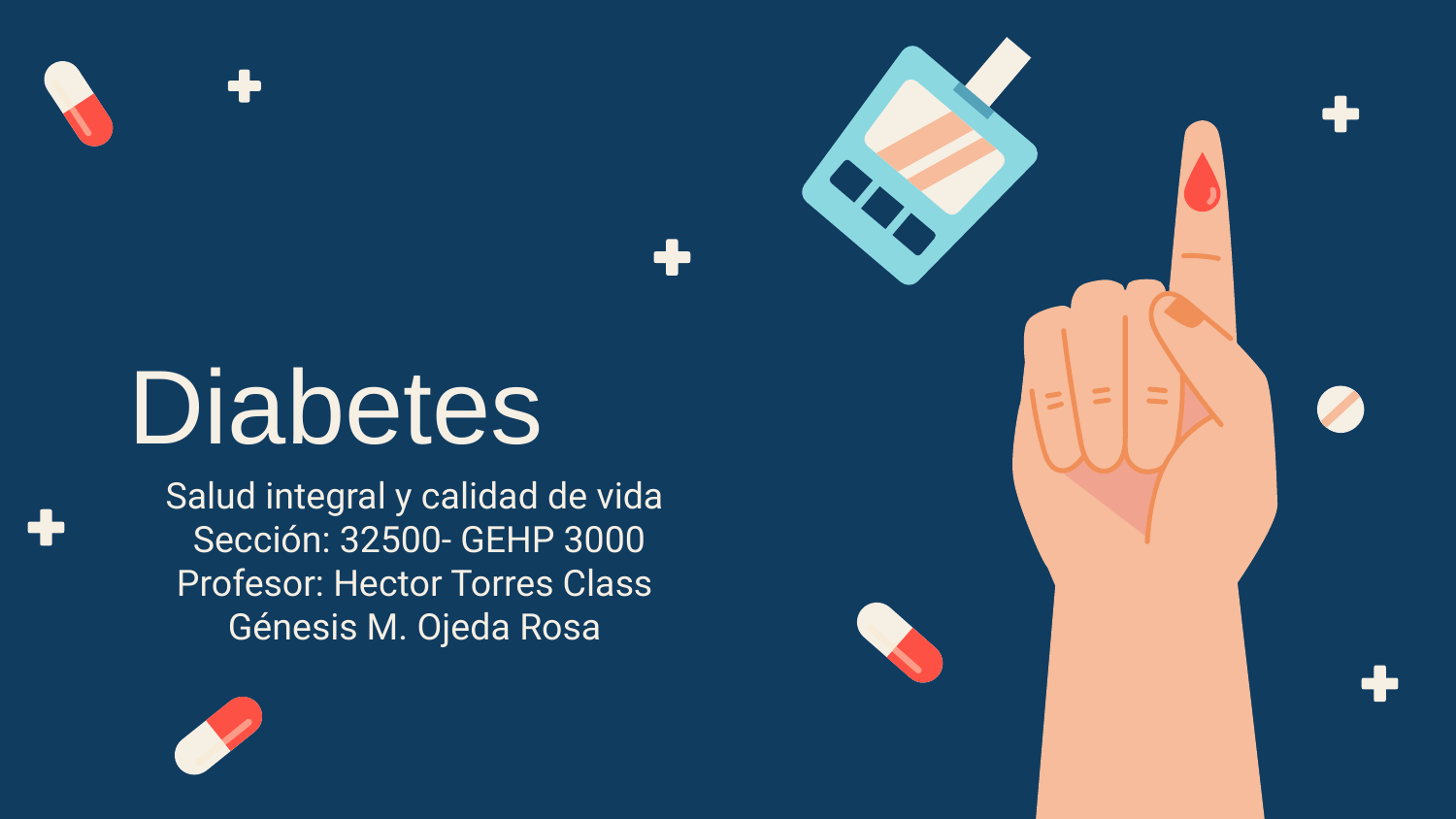

# Diabetes

Salud integral y calidad de vida
Sección: 32500- GEHP 3000
Profesor: Hector Torres Class
Génesis M. Ojeda Rosa